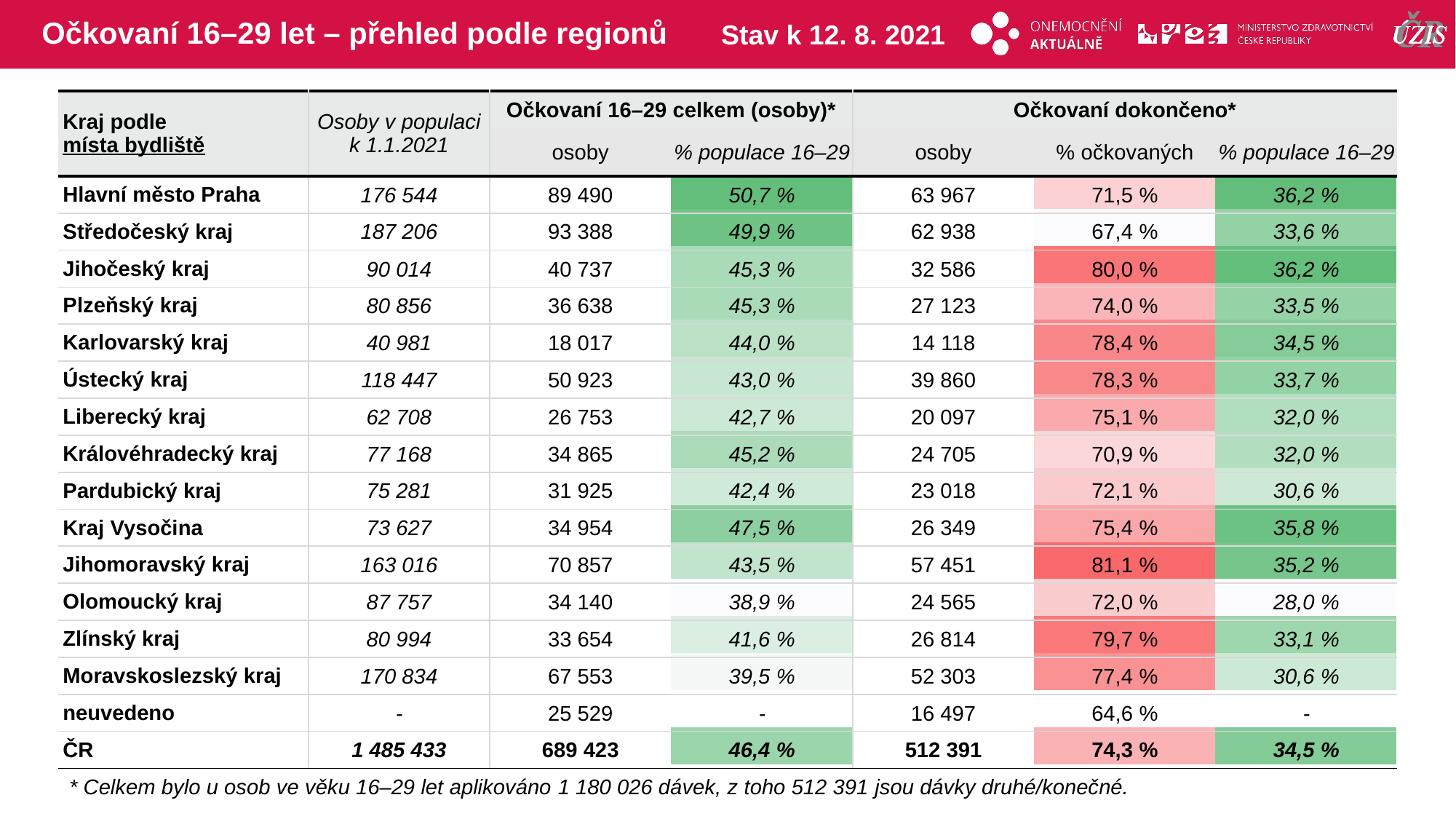

# Očkovaní 16–29 let – přehled podle regionů
Stav k 12. 8. 2021
| Kraj podle místa bydliště | Osoby v populaci k 1.1.2021 | Očkovaní 16–29 celkem (osoby)\* |  | Očkovaní dokončeno\* |  |  |
| --- | --- | --- | --- | --- | --- | --- |
|  |  | osoby | % populace 16–29 | osoby | % očkovaných | % populace 16–29 |
| Hlavní město Praha | 176 544 | 89 490 | 50,7 % | 63 967 | 71,5 % | 36,2 % |
| Středočeský kraj | 187 206 | 93 388 | 49,9 % | 62 938 | 67,4 % | 33,6 % |
| Jihočeský kraj | 90 014 | 40 737 | 45,3 % | 32 586 | 80,0 % | 36,2 % |
| Plzeňský kraj | 80 856 | 36 638 | 45,3 % | 27 123 | 74,0 % | 33,5 % |
| Karlovarský kraj | 40 981 | 18 017 | 44,0 % | 14 118 | 78,4 % | 34,5 % |
| Ústecký kraj | 118 447 | 50 923 | 43,0 % | 39 860 | 78,3 % | 33,7 % |
| Liberecký kraj | 62 708 | 26 753 | 42,7 % | 20 097 | 75,1 % | 32,0 % |
| Královéhradecký kraj | 77 168 | 34 865 | 45,2 % | 24 705 | 70,9 % | 32,0 % |
| Pardubický kraj | 75 281 | 31 925 | 42,4 % | 23 018 | 72,1 % | 30,6 % |
| Kraj Vysočina | 73 627 | 34 954 | 47,5 % | 26 349 | 75,4 % | 35,8 % |
| Jihomoravský kraj | 163 016 | 70 857 | 43,5 % | 57 451 | 81,1 % | 35,2 % |
| Olomoucký kraj | 87 757 | 34 140 | 38,9 % | 24 565 | 72,0 % | 28,0 % |
| Zlínský kraj | 80 994 | 33 654 | 41,6 % | 26 814 | 79,7 % | 33,1 % |
| Moravskoslezský kraj | 170 834 | 67 553 | 39,5 % | 52 303 | 77,4 % | 30,6 % |
| neuvedeno | - | 25 529 | - | 16 497 | 64,6 % | - |
| ČR | 1 485 433 | 689 423 | 46,4 % | 512 391 | 74,3 % | 34,5 % |
|  |  |  |  |  |  |
| --- | --- | --- | --- | --- | --- |
|  |  |  |  |  |  |
|  |  |  |  |  |  |
|  |  |  |  |  |  |
|  |  |  |  |  |  |
|  |  |  |  |  |  |
|  |  |  |  |  |  |
|  |  |  |  |  |  |
|  |  |  |  |  |  |
|  |  |  |  |  |  |
|  |  |  |  |  |  |
|  |  |  |  |  |  |
|  |  |  |  |  |  |
|  |  |  |  |  |  |
|  |  |  |  |  |  |
|  |  |  |  |  |  |
* Celkem bylo u osob ve věku 16–29 let aplikováno 1 180 026 dávek, z toho 512 391 jsou dávky druhé/konečné.